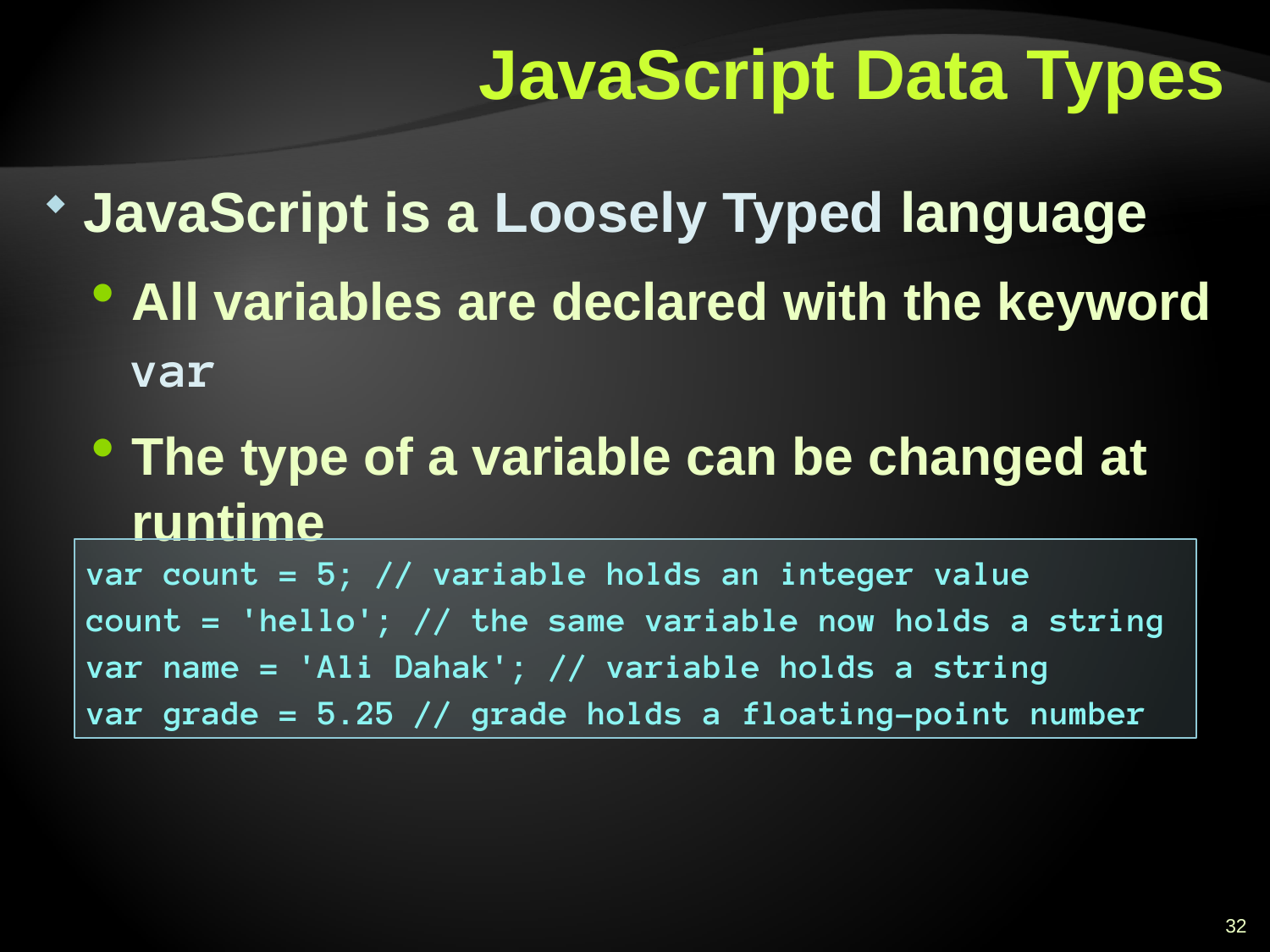

# JavaScript Data Types
JavaScript is a Loosely Typed language
All variables are declared with the keyword var
The type of a variable can be changed at runtime
var count = 5; // variable holds an integer value
count = 'hello'; // the same variable now holds a string
var name = 'Ali Dahak'; // variable holds a string
var grade = 5.25 // grade holds a floating-point number
32